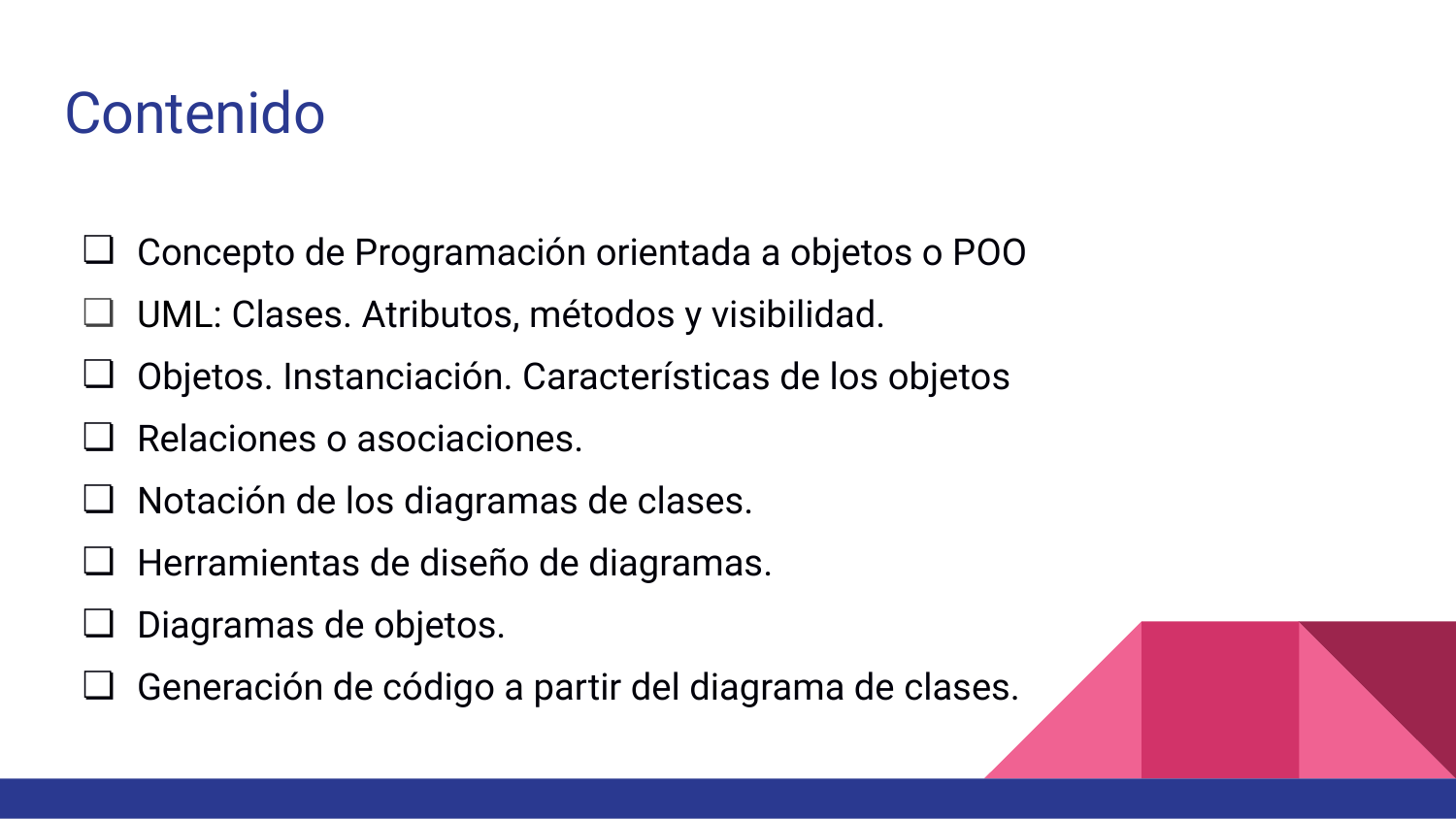

# Contenido
Concepto de Programación orientada a objetos o POO
UML: Clases. Atributos, métodos y visibilidad.
Objetos. Instanciación. Características de los objetos
Relaciones o asociaciones.
Notación de los diagramas de clases.
Herramientas de diseño de diagramas.
Diagramas de objetos.
Generación de código a partir del diagrama de clases.